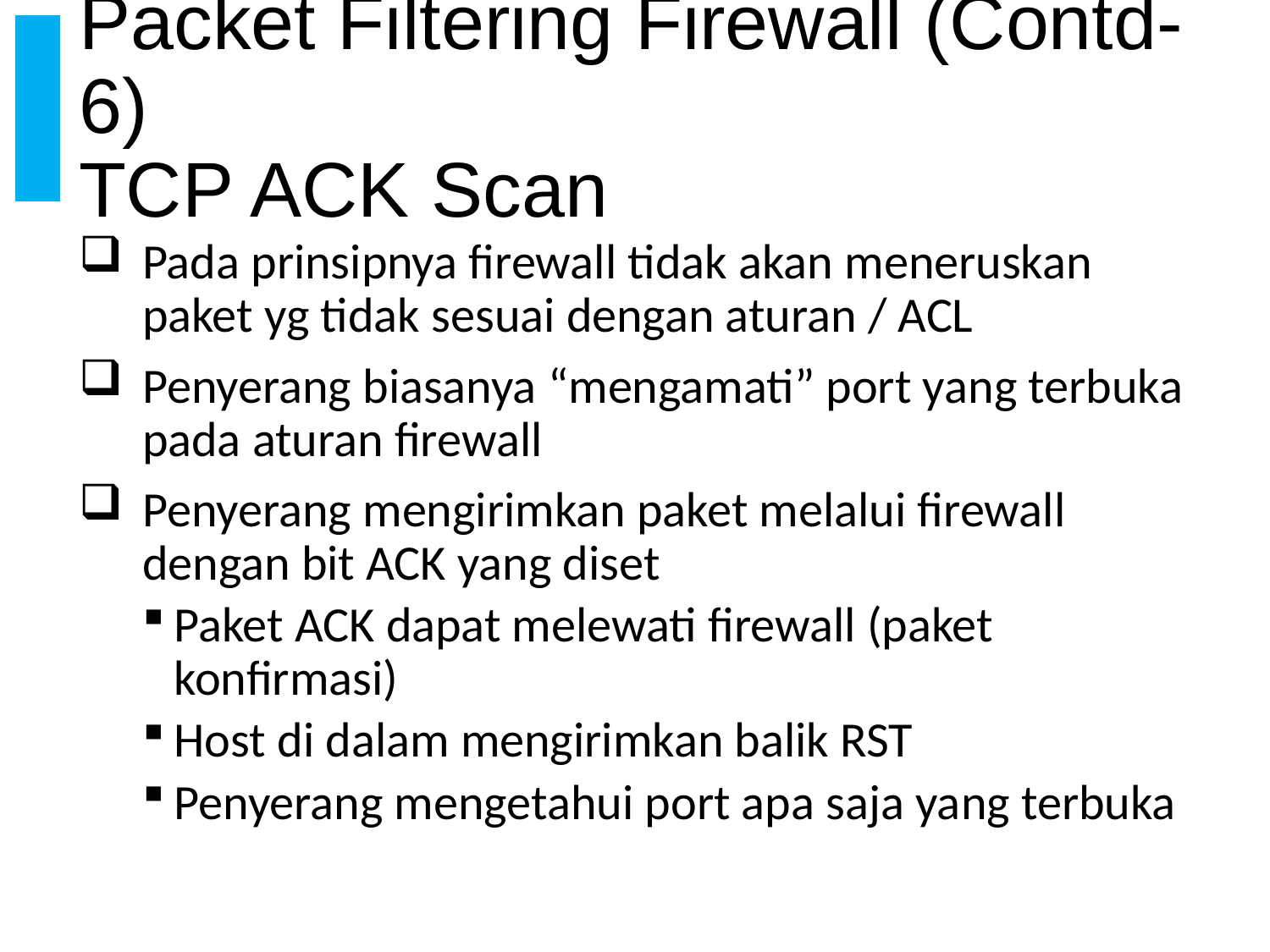

# Packet Filtering Firewall (Contd-6) TCP ACK Scan
Pada prinsipnya firewall tidak akan meneruskan paket yg tidak sesuai dengan aturan / ACL
Penyerang biasanya “mengamati” port yang terbuka pada aturan firewall
Penyerang mengirimkan paket melalui firewall dengan bit ACK yang diset
Paket ACK dapat melewati firewall (paket konfirmasi)
Host di dalam mengirimkan balik RST
Penyerang mengetahui port apa saja yang terbuka